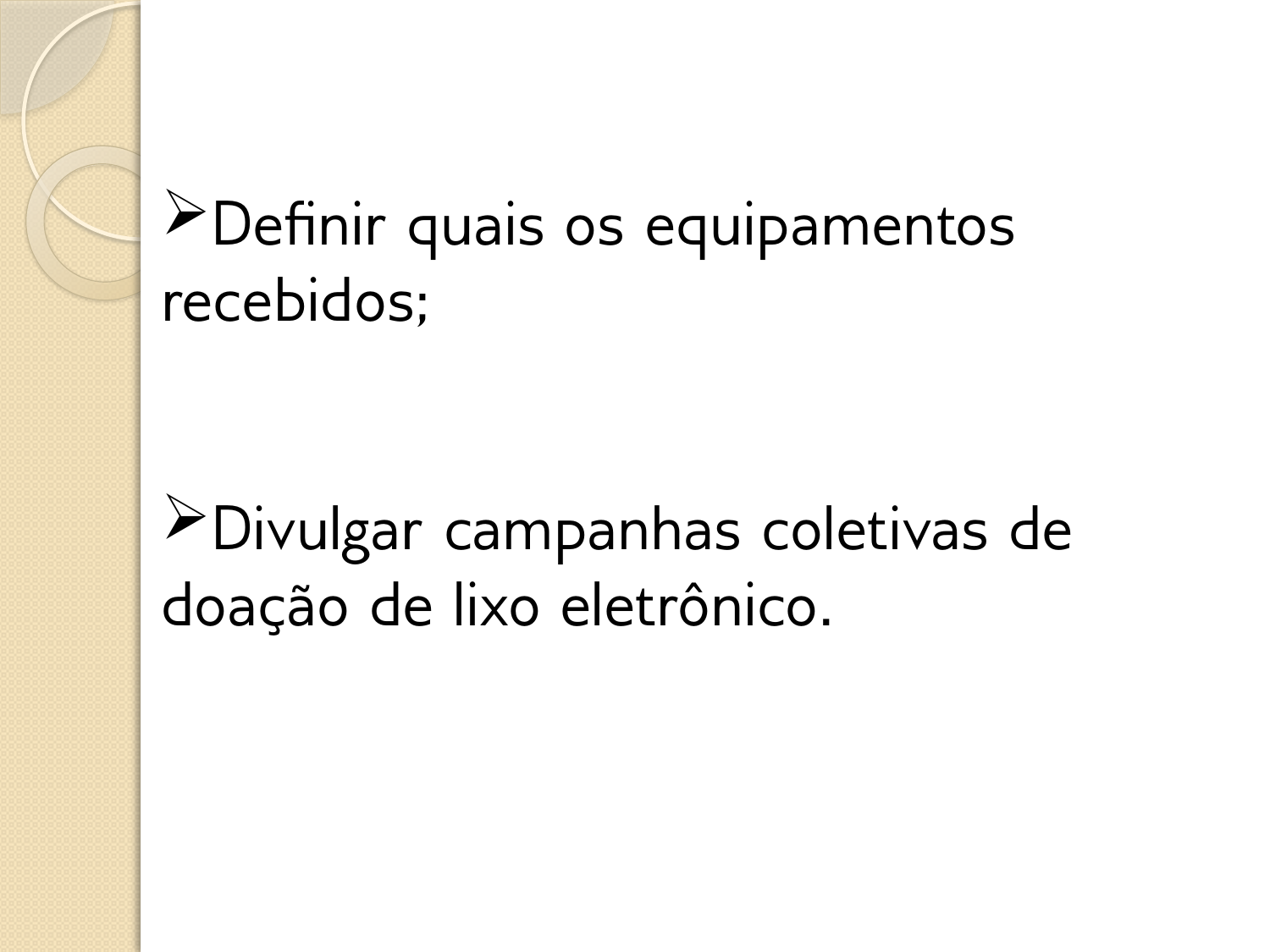

Definir quais os equipamentos recebidos;

Divulgar campanhas coletivas de doação de lixo eletrônico.